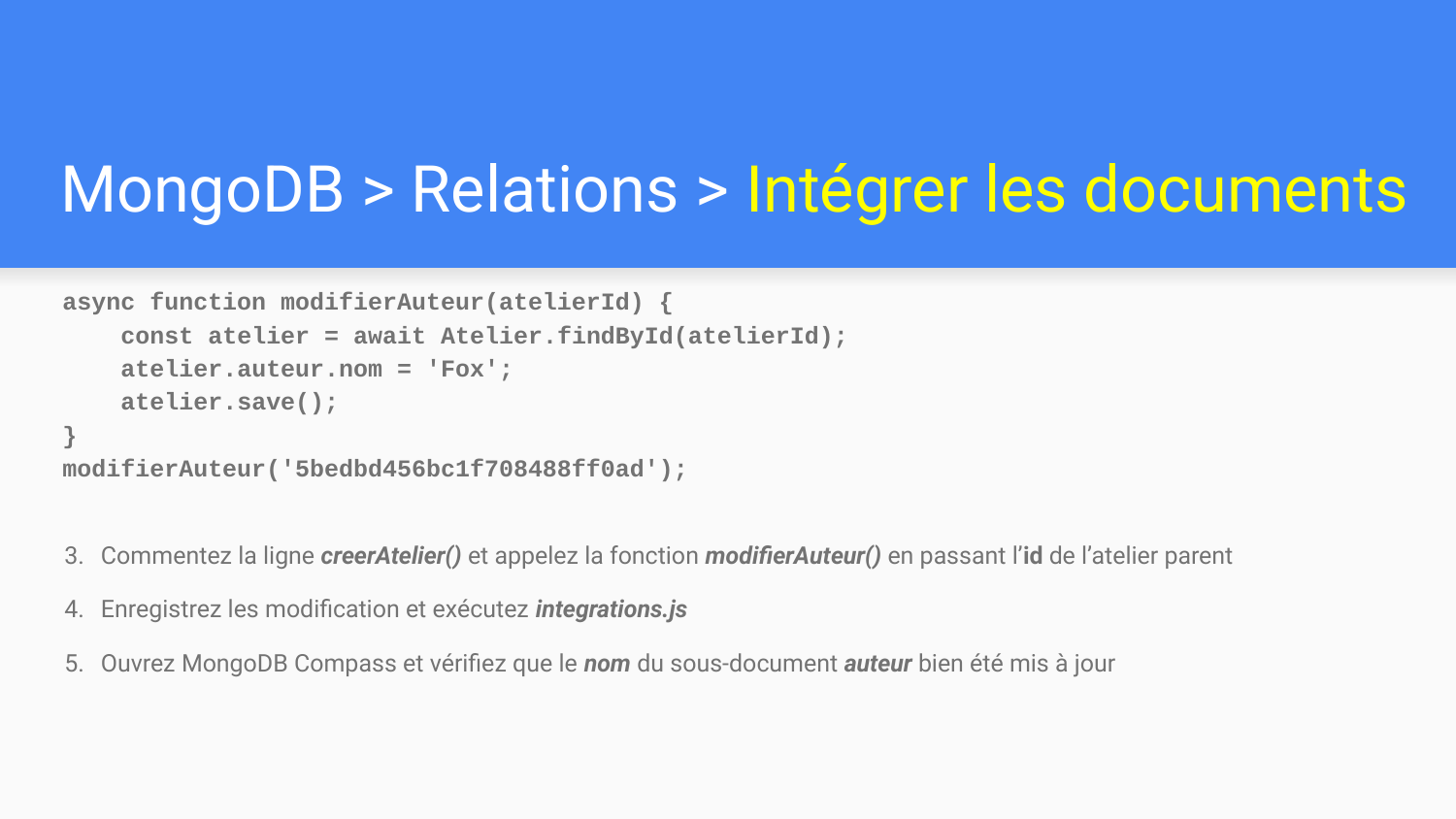

# MongoDB > Relations > Intégrer les documents
async function modifierAuteur(atelierId) {
    const atelier = await Atelier.findById(atelierId);
    atelier.auteur.nom = 'Fox';
    atelier.save();
}
modifierAuteur('5bedbd456bc1f708488ff0ad');

Commentez la ligne creerAtelier() et appelez la fonction modifierAuteur() en passant l’id de l’atelier parent
Enregistrez les modification et exécutez integrations.js
Ouvrez MongoDB Compass et vérifiez que le nom du sous-document auteur bien été mis à jour